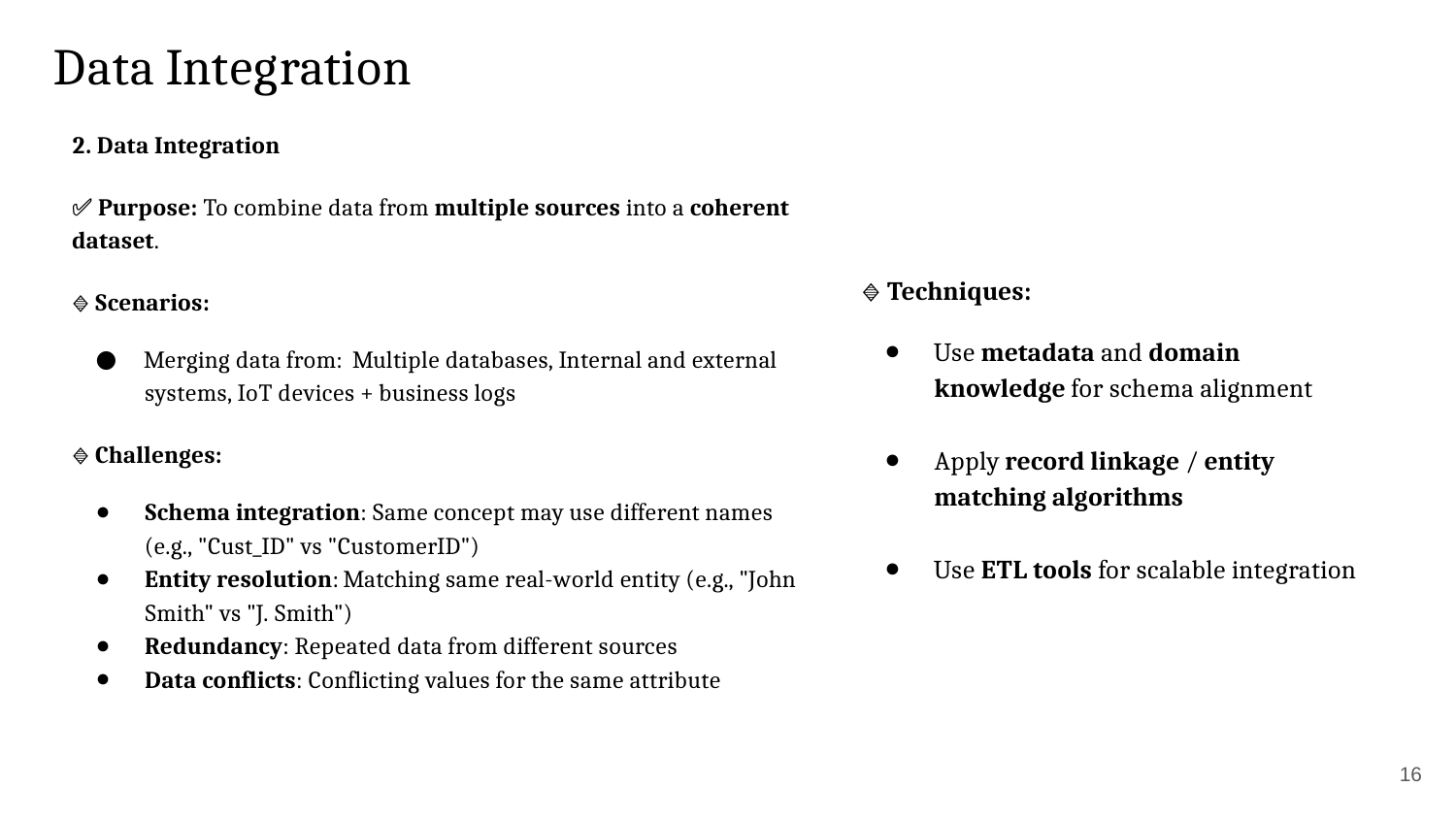

# Data Integration
2. Data Integration
✅ Purpose: To combine data from multiple sources into a coherent dataset.
🔹 Scenarios:
Merging data from:  Multiple databases, Internal and external systems, IoT devices + business logs
🔹 Challenges:
Schema integration: Same concept may use different names (e.g., "Cust_ID" vs "CustomerID")
Entity resolution: Matching same real-world entity (e.g., "John Smith" vs "J. Smith")
Redundancy: Repeated data from different sources
Data conflicts: Conflicting values for the same attribute
🔹 Techniques:
Use metadata and domain knowledge for schema alignment
Apply record linkage / entity matching algorithms
Use ETL tools for scalable integration
16